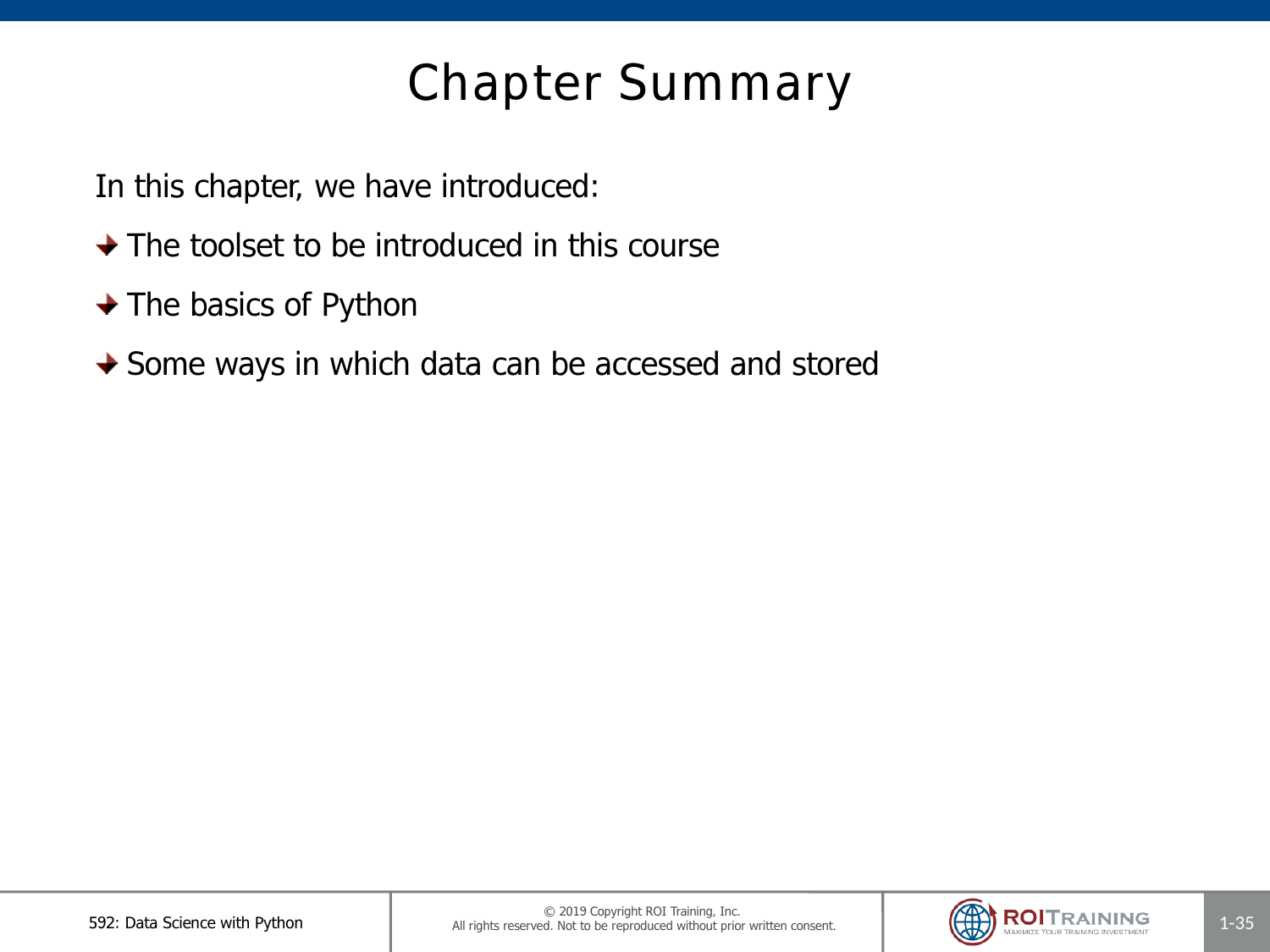

# Chapter Summary
In this chapter, we have introduced:
The toolset to be introduced in this course
The basics of Python
Some ways in which data can be accessed and stored